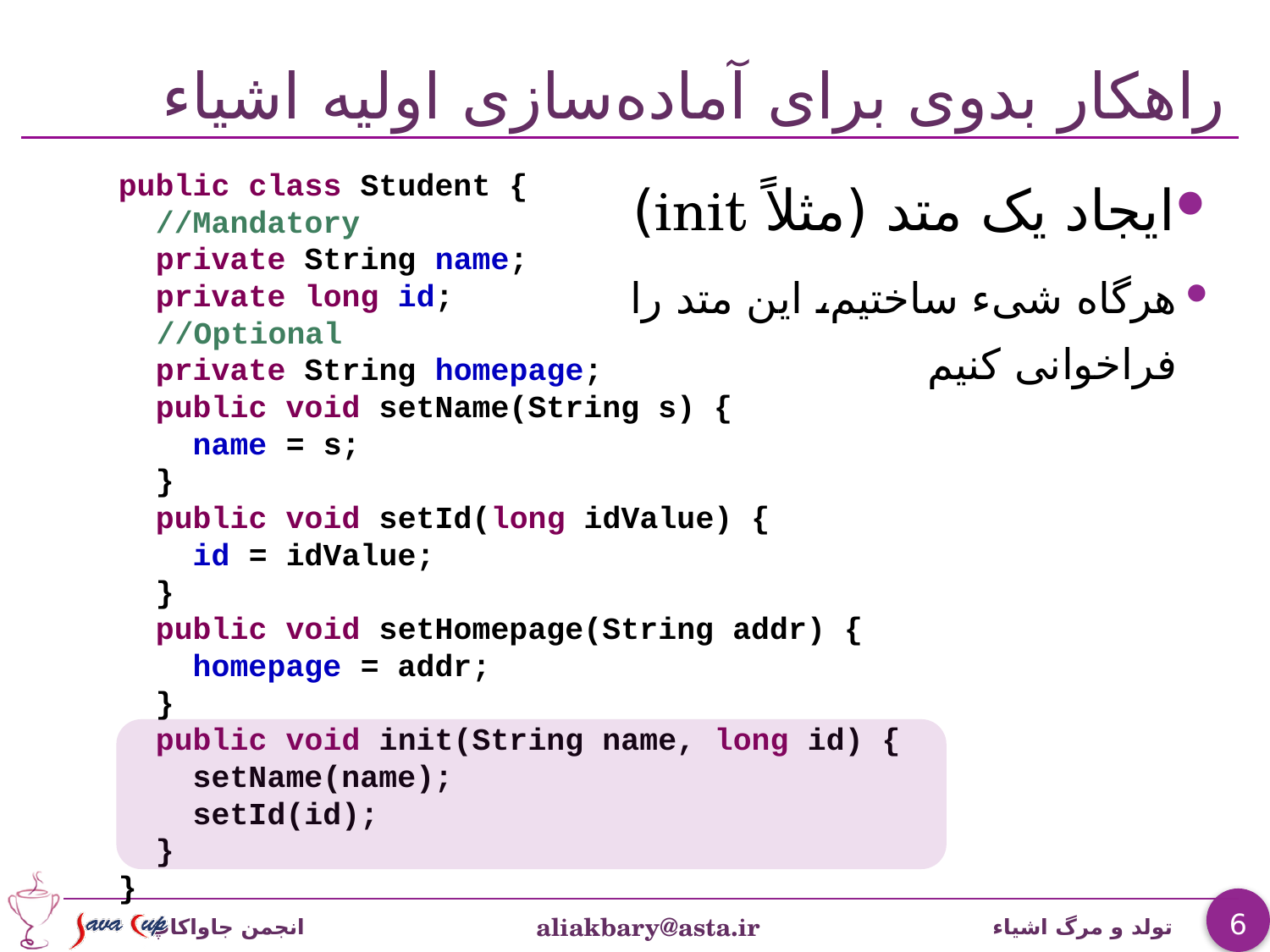

# راهکار بدوی برای آماده‌سازی اولیه اشیاء
ایجاد یک متد (مثلاً init)
هرگاه شیء ساختیم، این متد را فراخوانی کنیم
public class Student {
  //Mandatory
  private String name;
  private long id;
	//Optional
  private String homepage;
  public void setName(String s) {
    name = s;
  }
  public void setId(long idValue) {
    id = idValue;
  }
  public void setHomepage(String addr) {
    homepage = addr;
  }
  public void init(String name, long id) {
    setName(name);
    setId(id);
  }
}